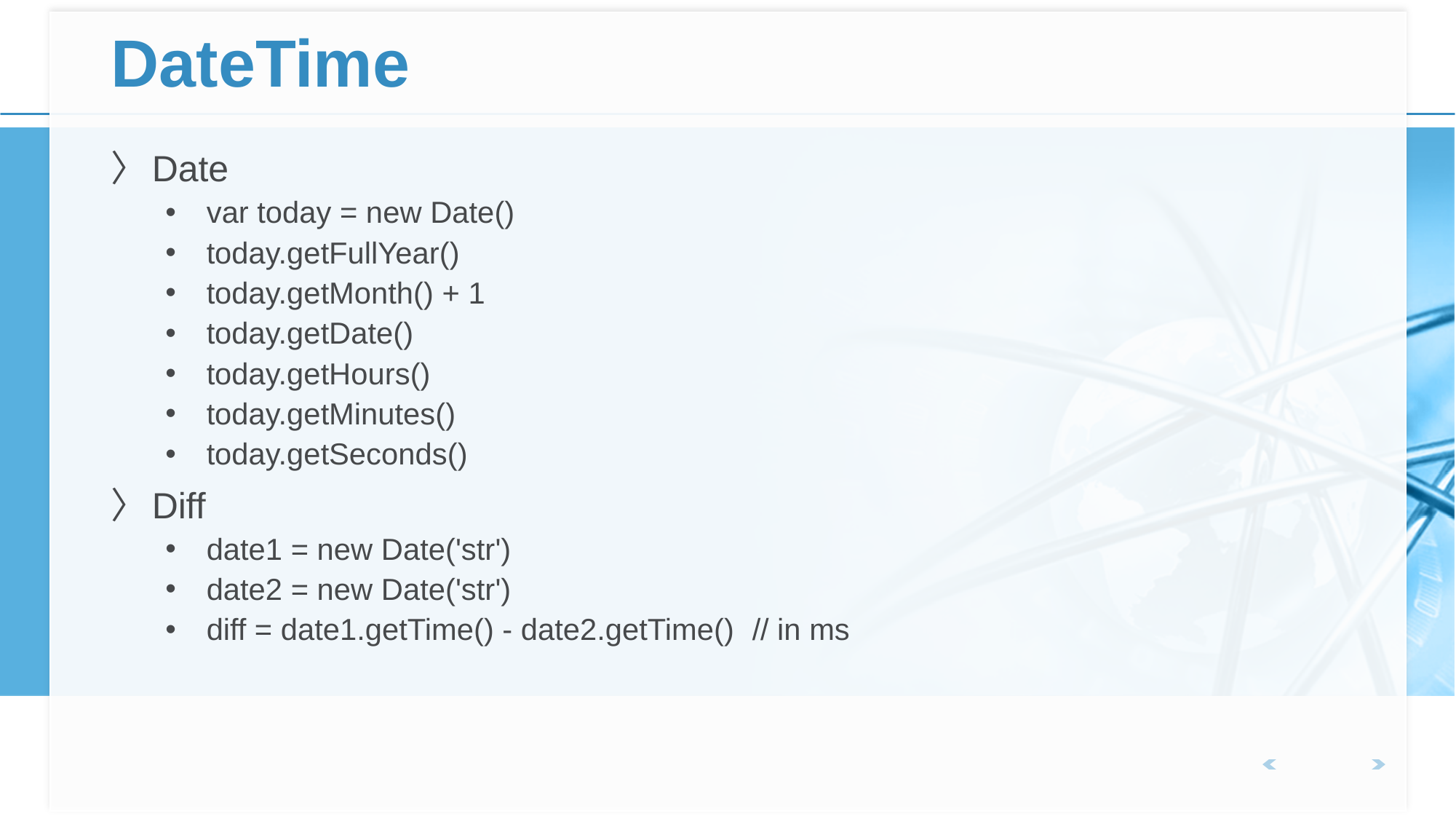

# DateTime
Date
var today = new Date()
today.getFullYear()
today.getMonth() + 1
today.getDate()
today.getHours()
today.getMinutes()
today.getSeconds()
Diff
date1 = new Date('str')
date2 = new Date('str')
diff = date1.getTime() - date2.getTime()	// in ms